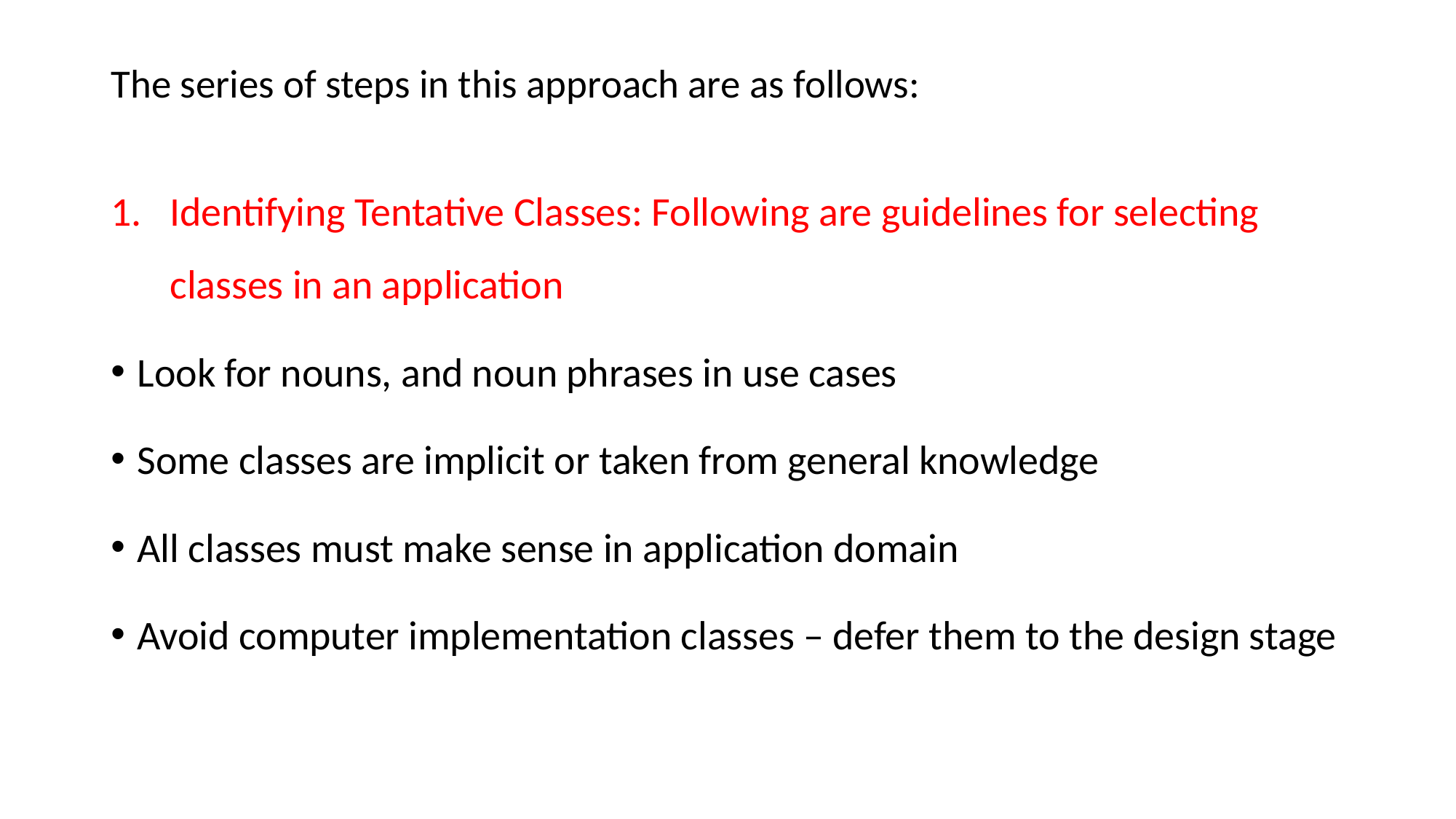

# The series of steps in this approach are as follows:
Identifying Tentative Classes: Following are guidelines for selecting classes in an application
Look for nouns, and noun phrases in use cases
Some classes are implicit or taken from general knowledge
All classes must make sense in application domain
Avoid computer implementation classes – defer them to the design stage